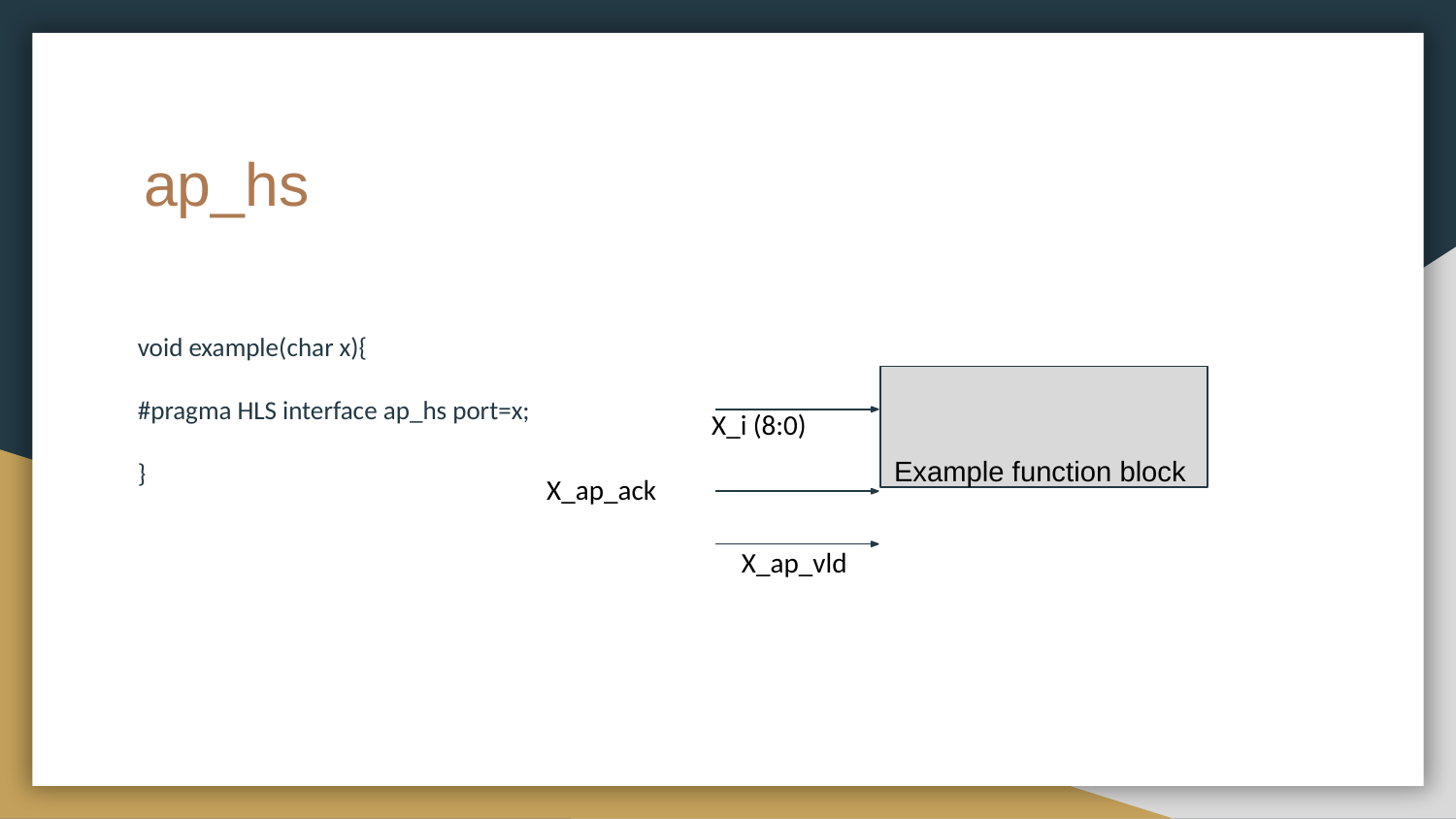

# ap_hs
void example(char x){

Example function block
#pragma HLS interface ap_hs port=x;
X_i (8:0)

}
X_ap_ack

X_ap_vld